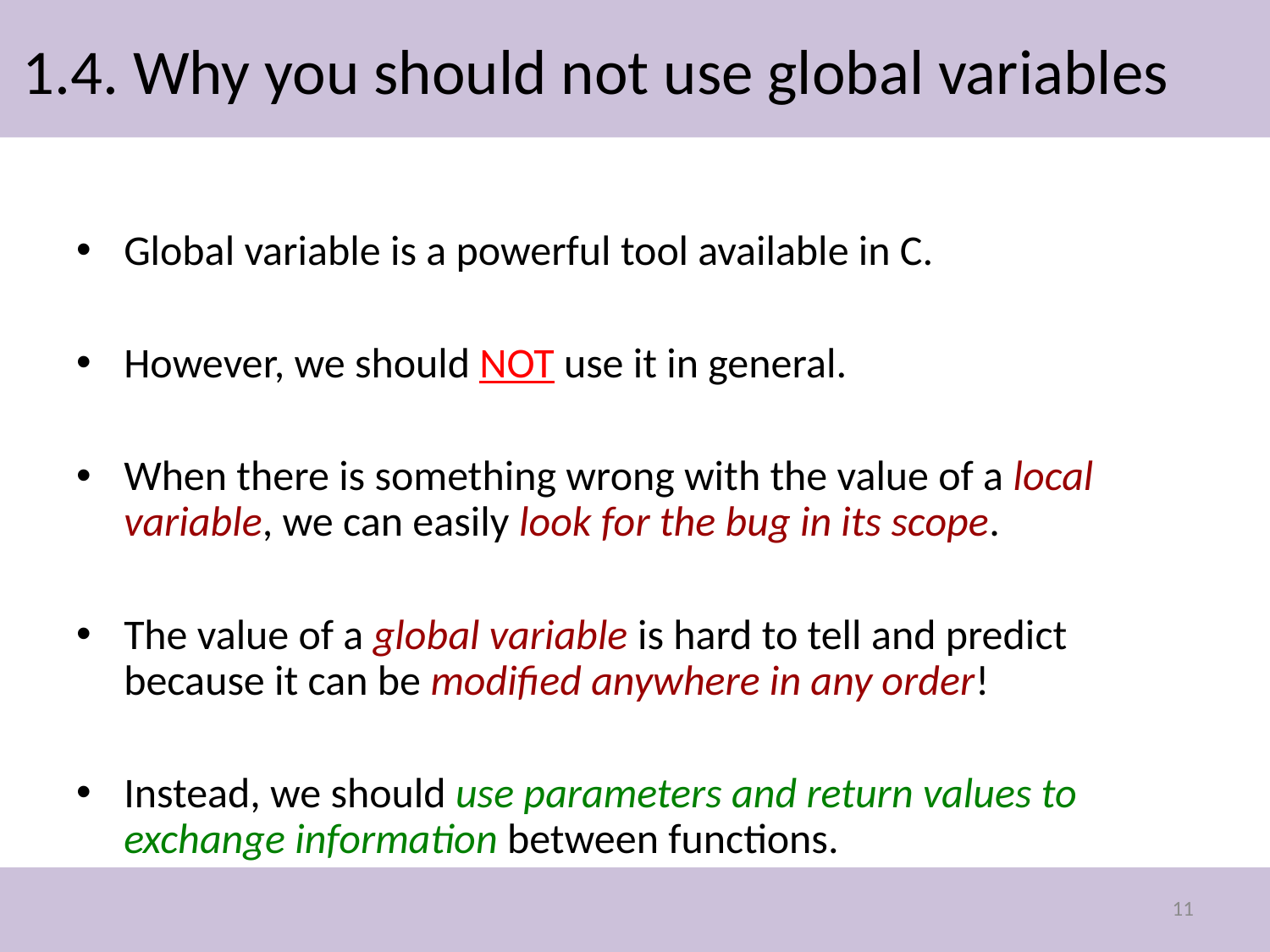

# 1.4. Why you should not use global variables
Global variable is a powerful tool available in C.

However, we should NOT use it in general.

When there is something wrong with the value of a local variable, we can easily look for the bug in its scope.

The value of a global variable is hard to tell and predict because it can be modified anywhere in any order!

Instead, we should use parameters and return values to exchange information between functions.
11